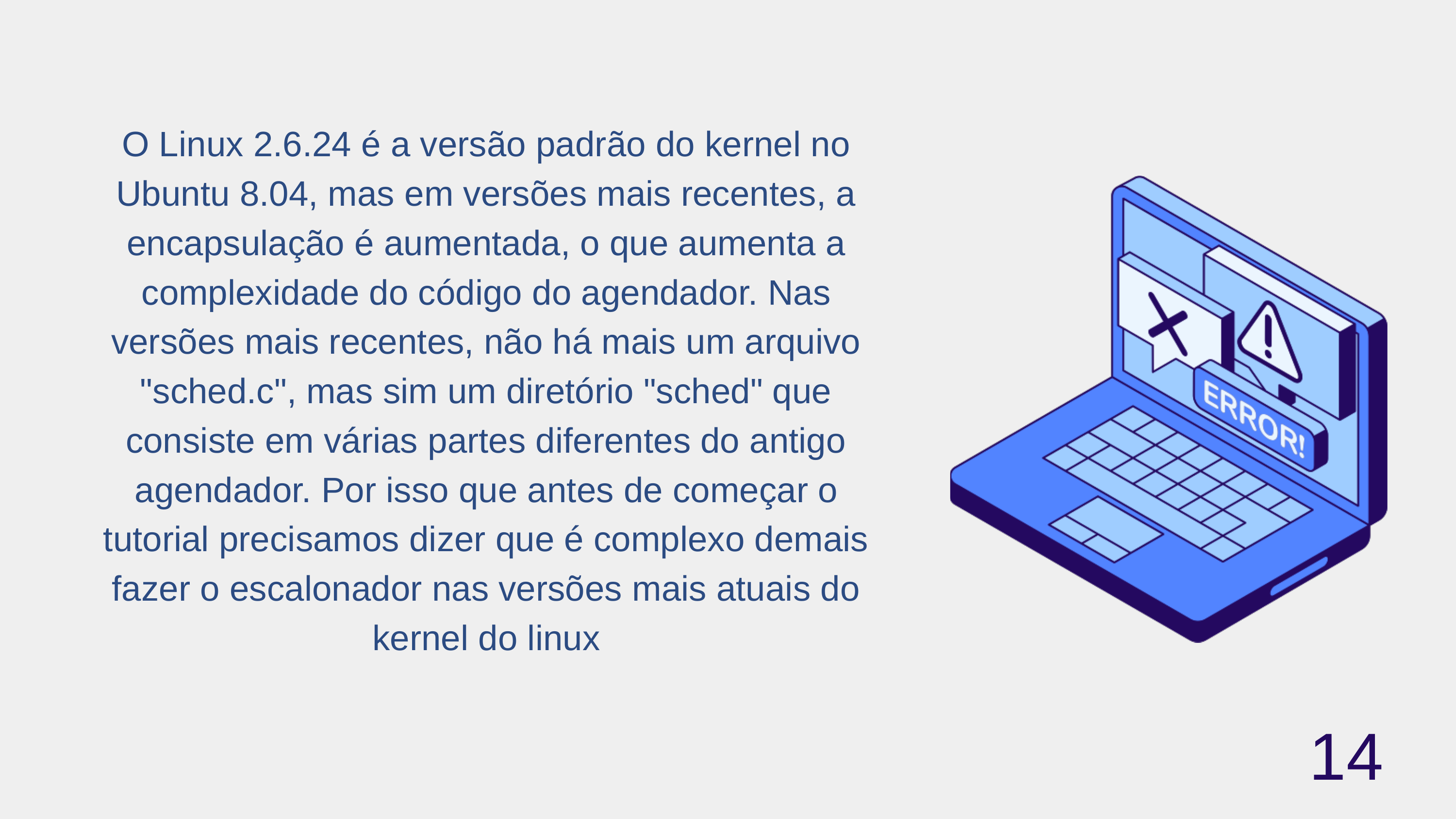

O Linux 2.6.24 é a versão padrão do kernel no Ubuntu 8.04, mas em versões mais recentes, a encapsulação é aumentada, o que aumenta a complexidade do código do agendador. Nas versões mais recentes, não há mais um arquivo "sched.c", mas sim um diretório "sched" que consiste em várias partes diferentes do antigo agendador. Por isso que antes de começar o tutorial precisamos dizer que é complexo demais fazer o escalonador nas versões mais atuais do kernel do linux

14